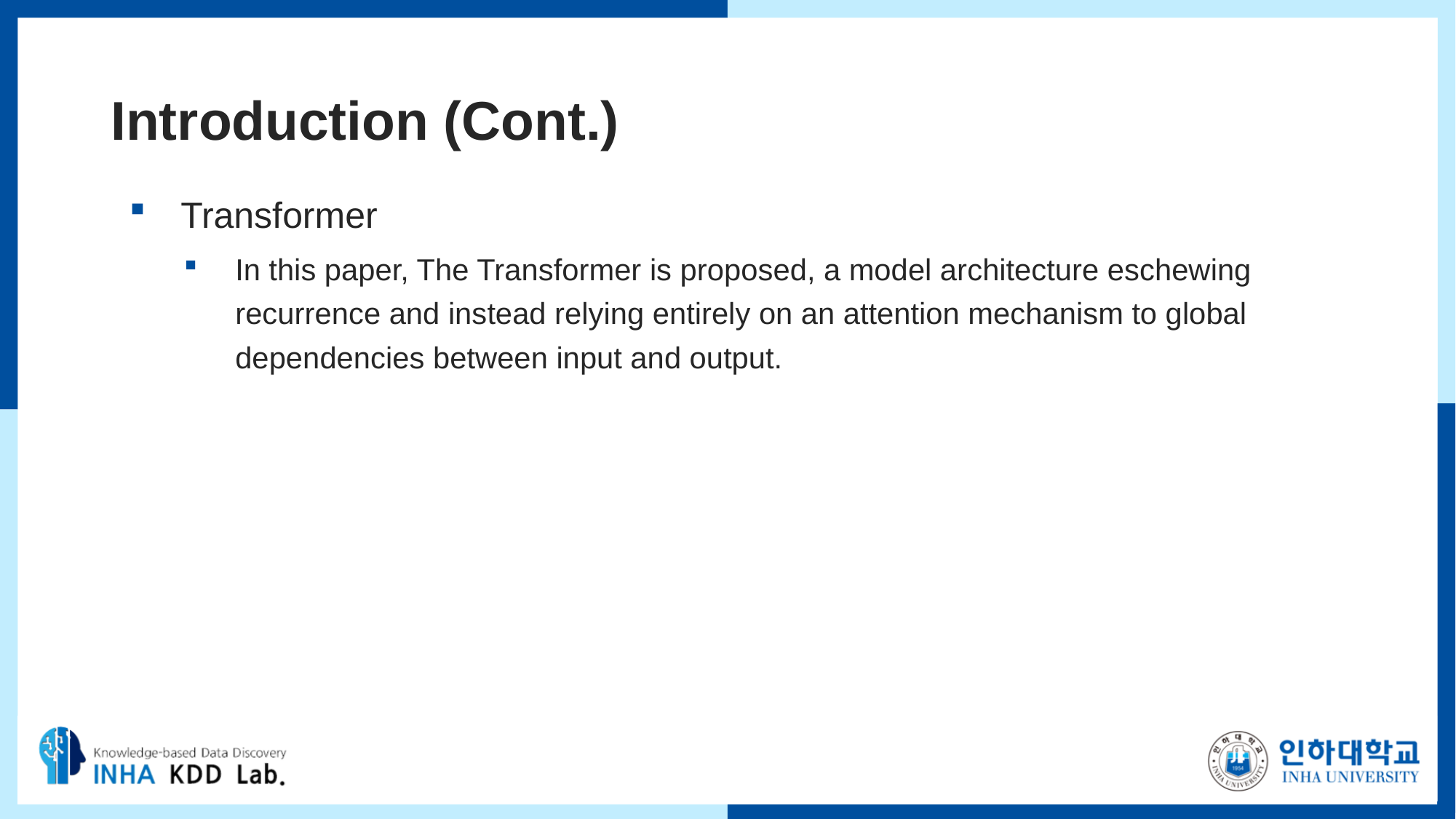

# Introduction (Cont.)
Transformer
In this paper, The Transformer is proposed, a model architecture eschewing recurrence and instead relying entirely on an attention mechanism to global dependencies between input and output.
4